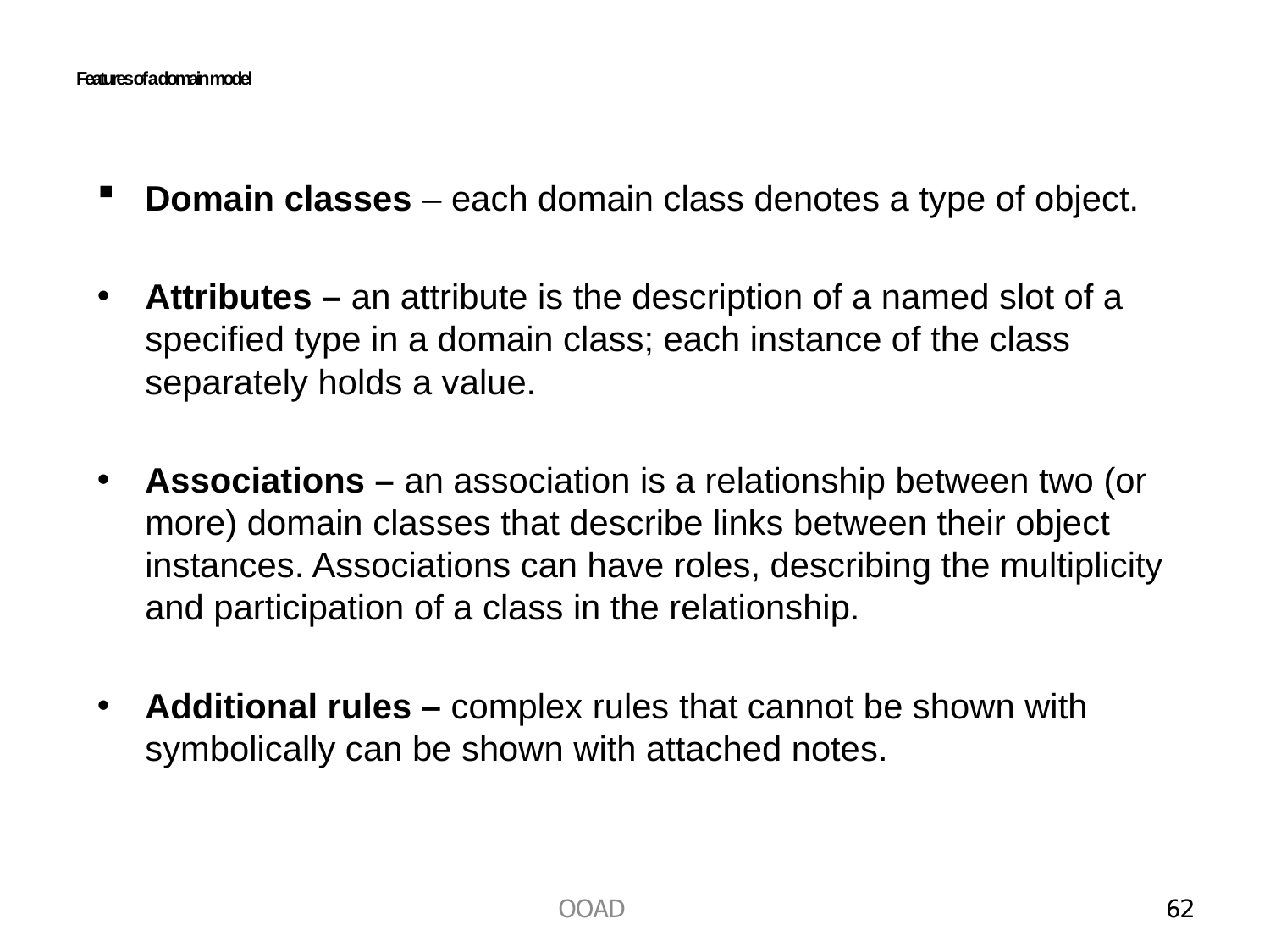

# Features of a domain model
Domain classes – each domain class denotes a type of object.

Attributes – an attribute is the description of a named slot of a specified type in a domain class; each instance of the class separately holds a value.

Associations – an association is a relationship between two (or more) domain classes that describe links between their object instances. Associations can have roles, describing the multiplicity and participation of a class in the relationship.

Additional rules – complex rules that cannot be shown with symbolically can be shown with attached notes.

OOAD
62